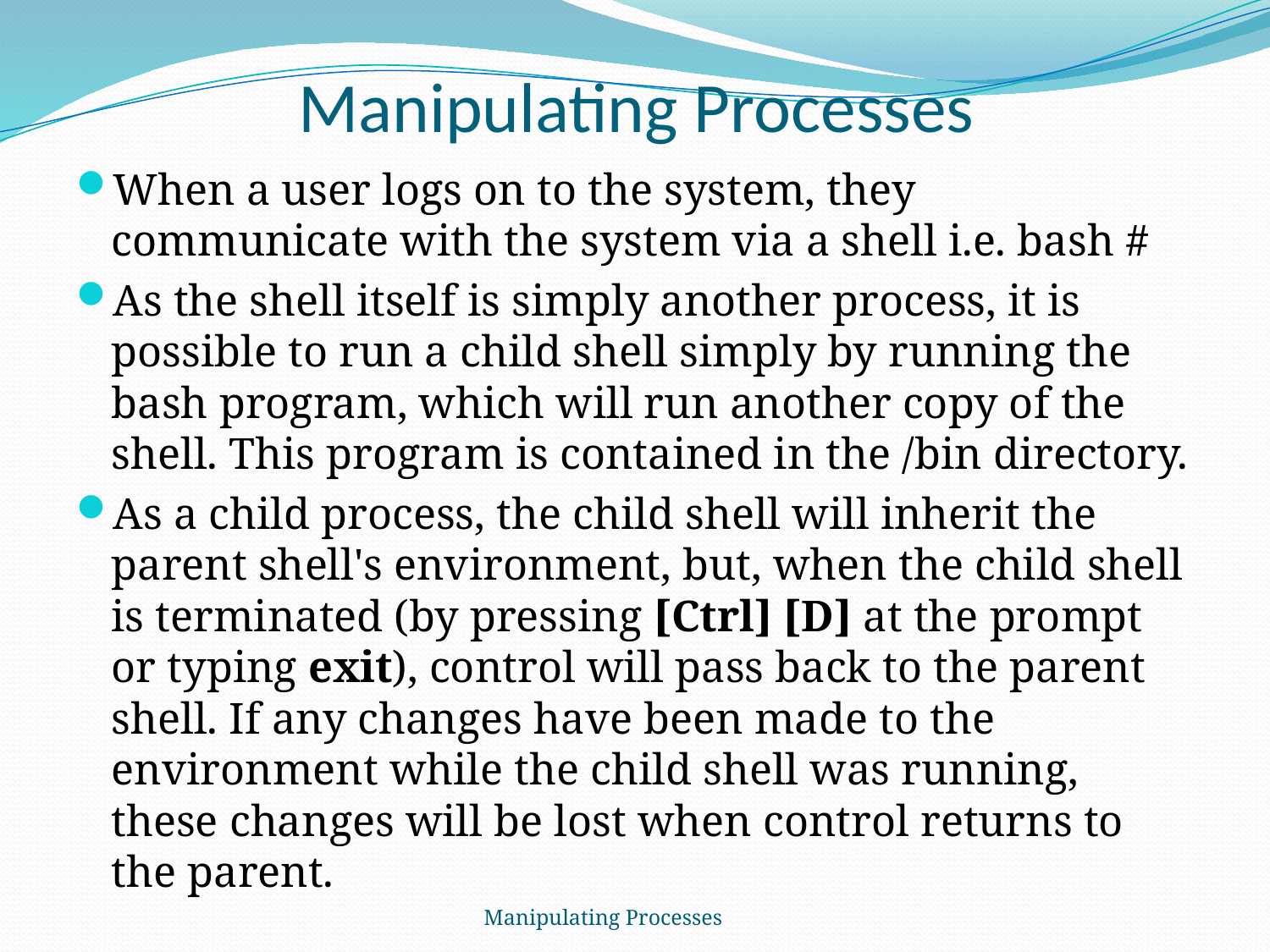

# Manipulating Processes
When a user logs on to the system, they communicate with the system via a shell i.e. bash #
As the shell itself is simply another process, it is possible to run a child shell simply by running the bash program, which will run another copy of the shell. This program is contained in the /bin directory.
As a child process, the child shell will inherit the parent shell's environment, but, when the child shell is terminated (by pressing [Ctrl] [D] at the prompt or typing exit), control will pass back to the parent shell. If any changes have been made to the environment while the child shell was running, these changes will be lost when control returns to the parent.
Manipulating Processes